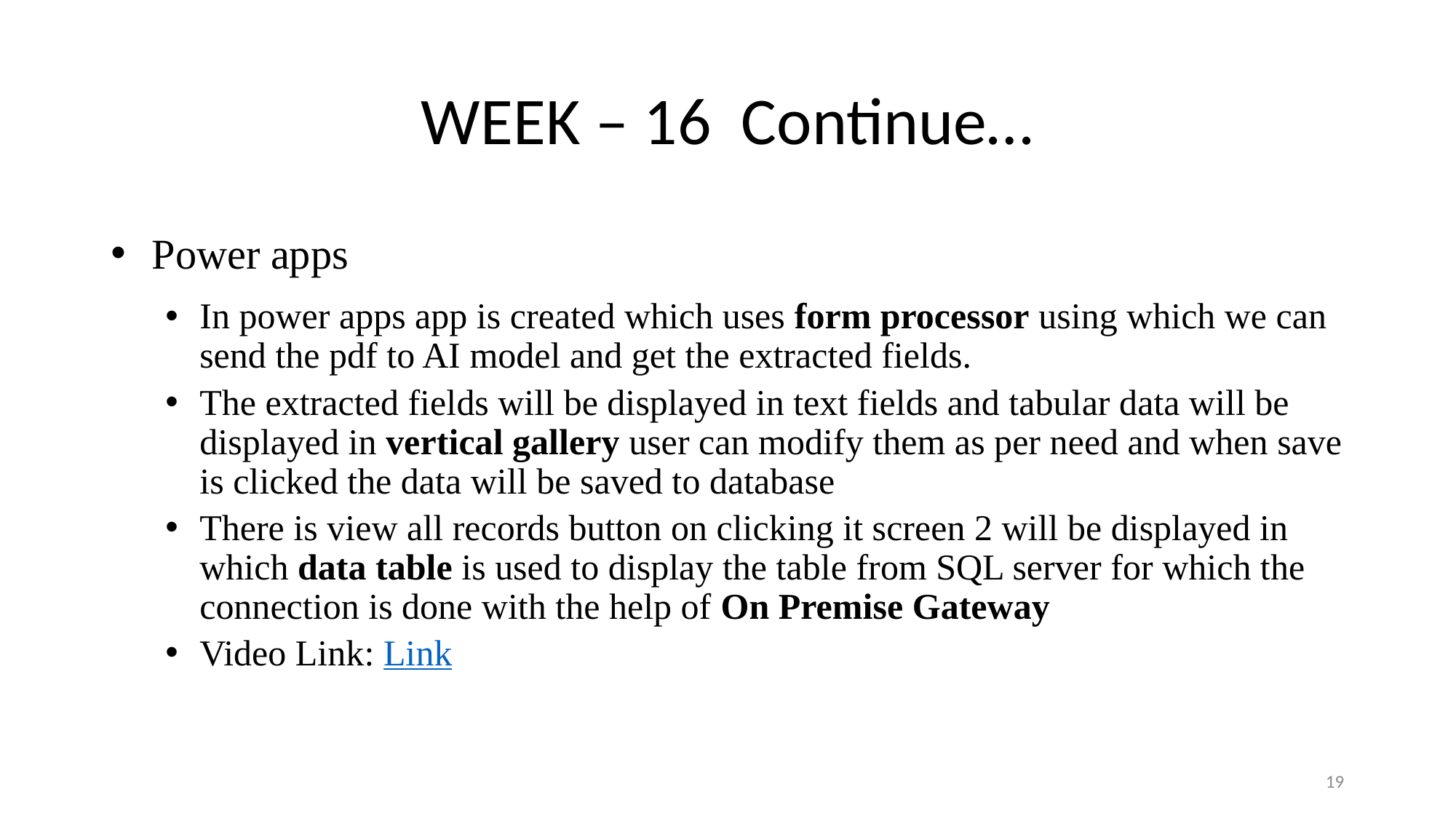

# WEEK – 16  Continue…
Power apps
In power apps app is created which uses form processor using which we can send the pdf to AI model and get the extracted fields.
The extracted fields will be displayed in text fields and tabular data will be displayed in vertical gallery user can modify them as per need and when save is clicked the data will be saved to database
There is view all records button on clicking it screen 2 will be displayed in which data table is used to display the table from SQL server for which the connection is done with the help of On Premise Gateway
Video Link: Link
19